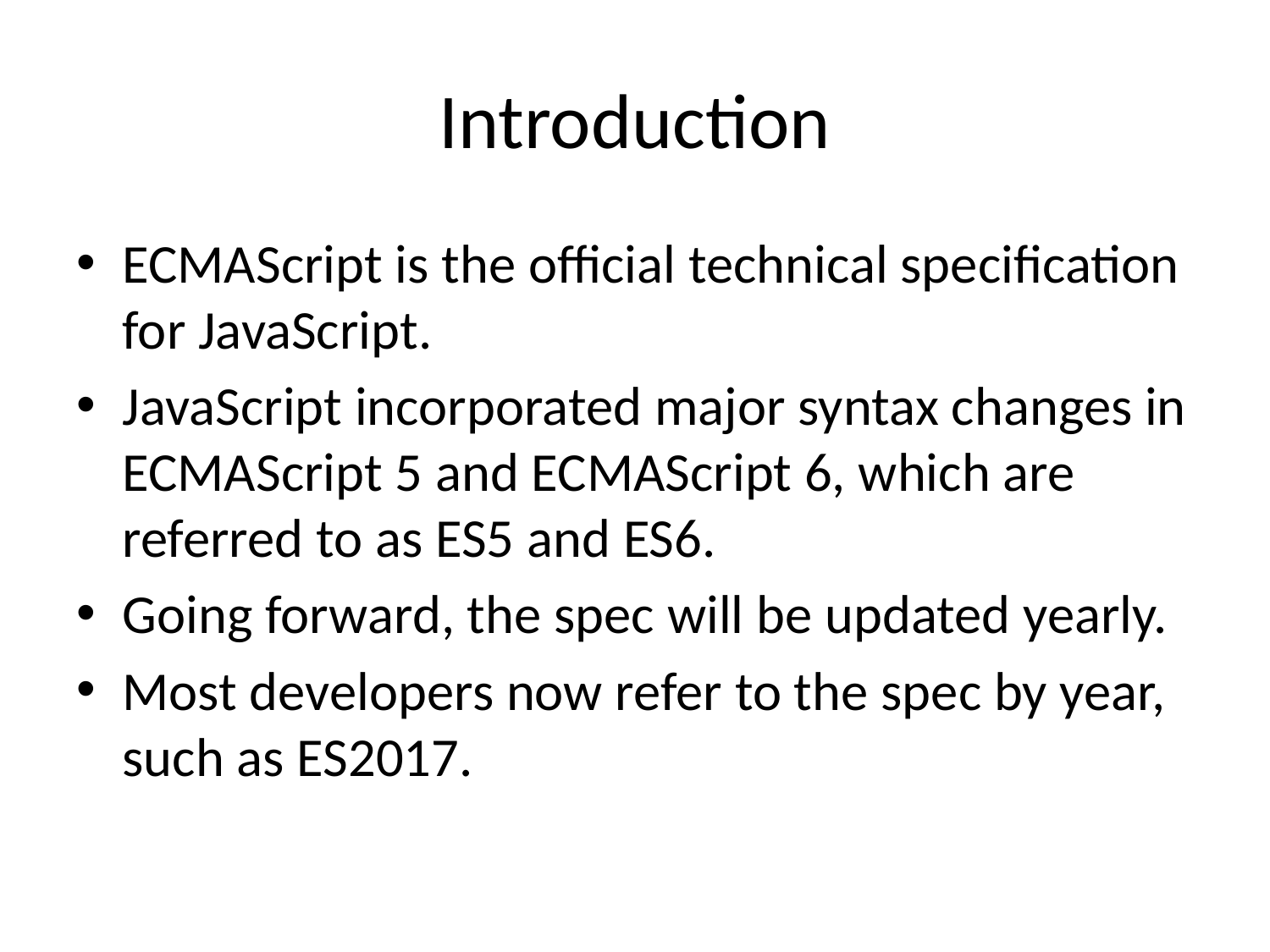

# Introduction
ECMAScript is the official technical specification for JavaScript.
JavaScript incorporated major syntax changes in ECMAScript 5 and ECMAScript 6, which are referred to as ES5 and ES6.
Going forward, the spec will be updated yearly.
Most developers now refer to the spec by year, such as ES2017.